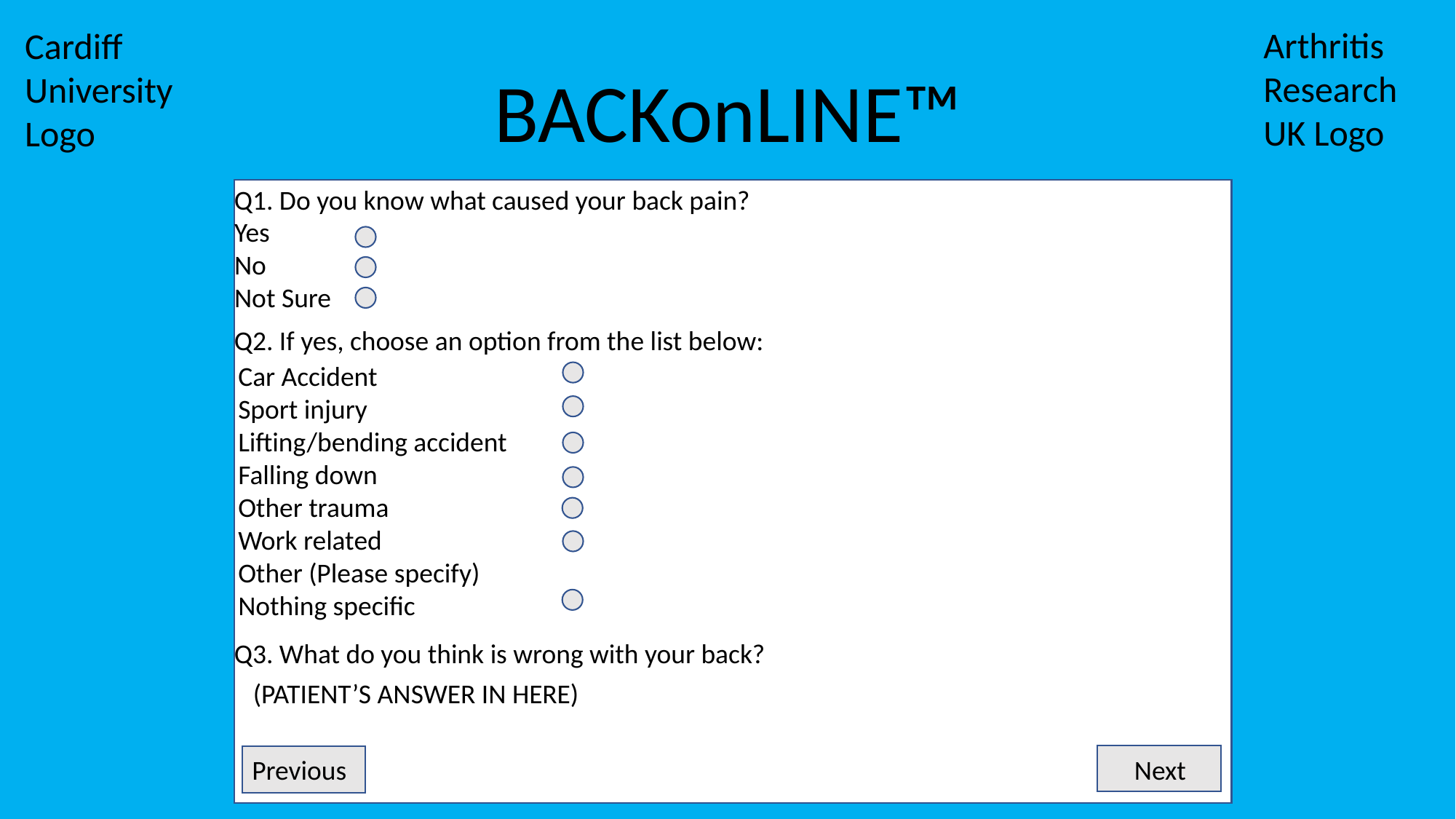

Arthritis Research UK Logo
Cardiff University Logo
BACKonLINE™
Q1. Do you know what caused your back pain?

Yes
No
Not Sure

Q2. If yes, choose an option from the list below:
Car Accident
Sport injury
Lifting/bending accident
Falling down
Other trauma
Work related
Other (Please specify)
Nothing specific

Q3. What do you think is wrong with your back?
(PATIENT’S ANSWER IN HERE)

Previous
Next